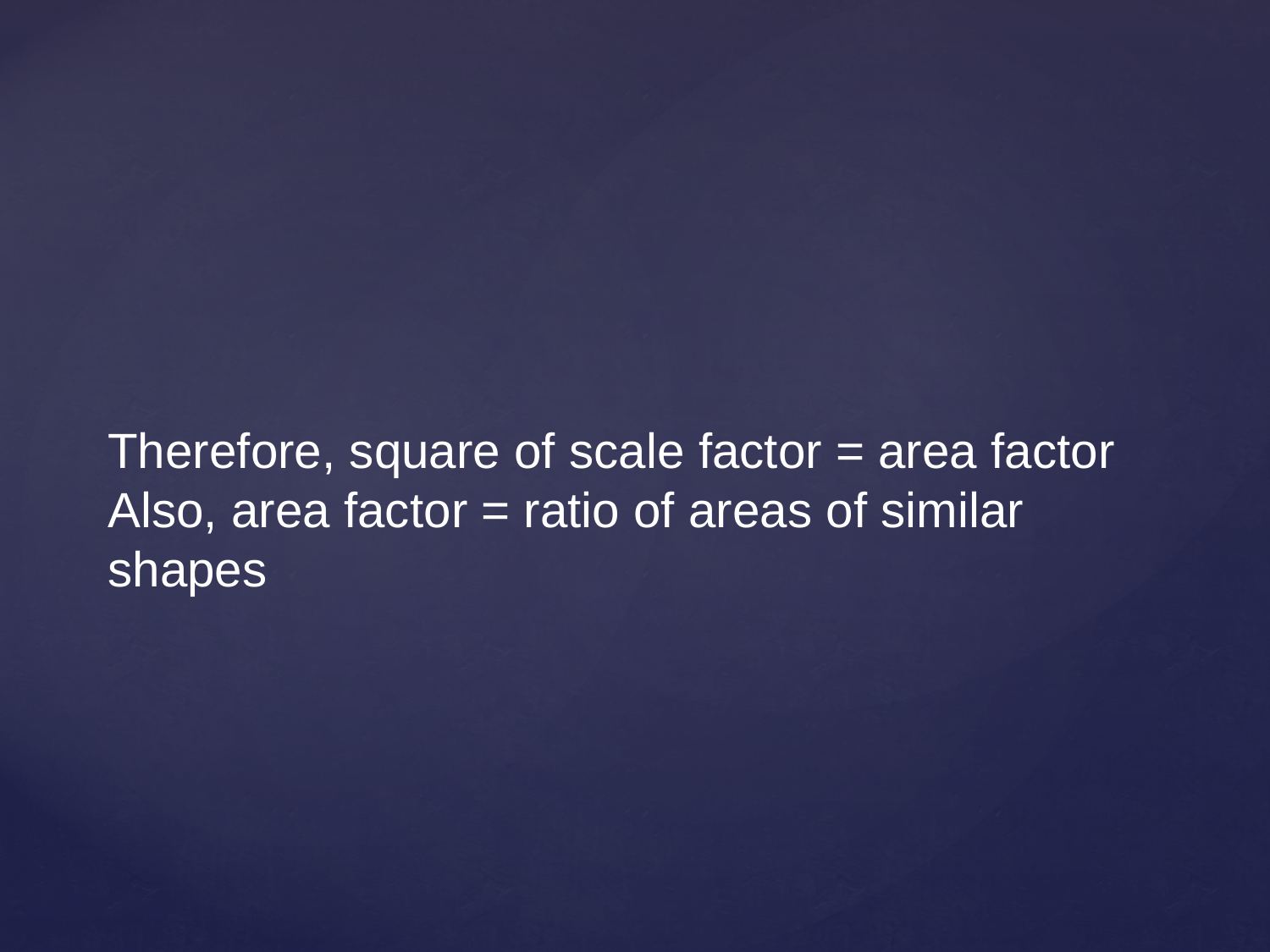

# Therefore, square of scale factor = area factor Also, area factor = ratio of areas of similar shapes